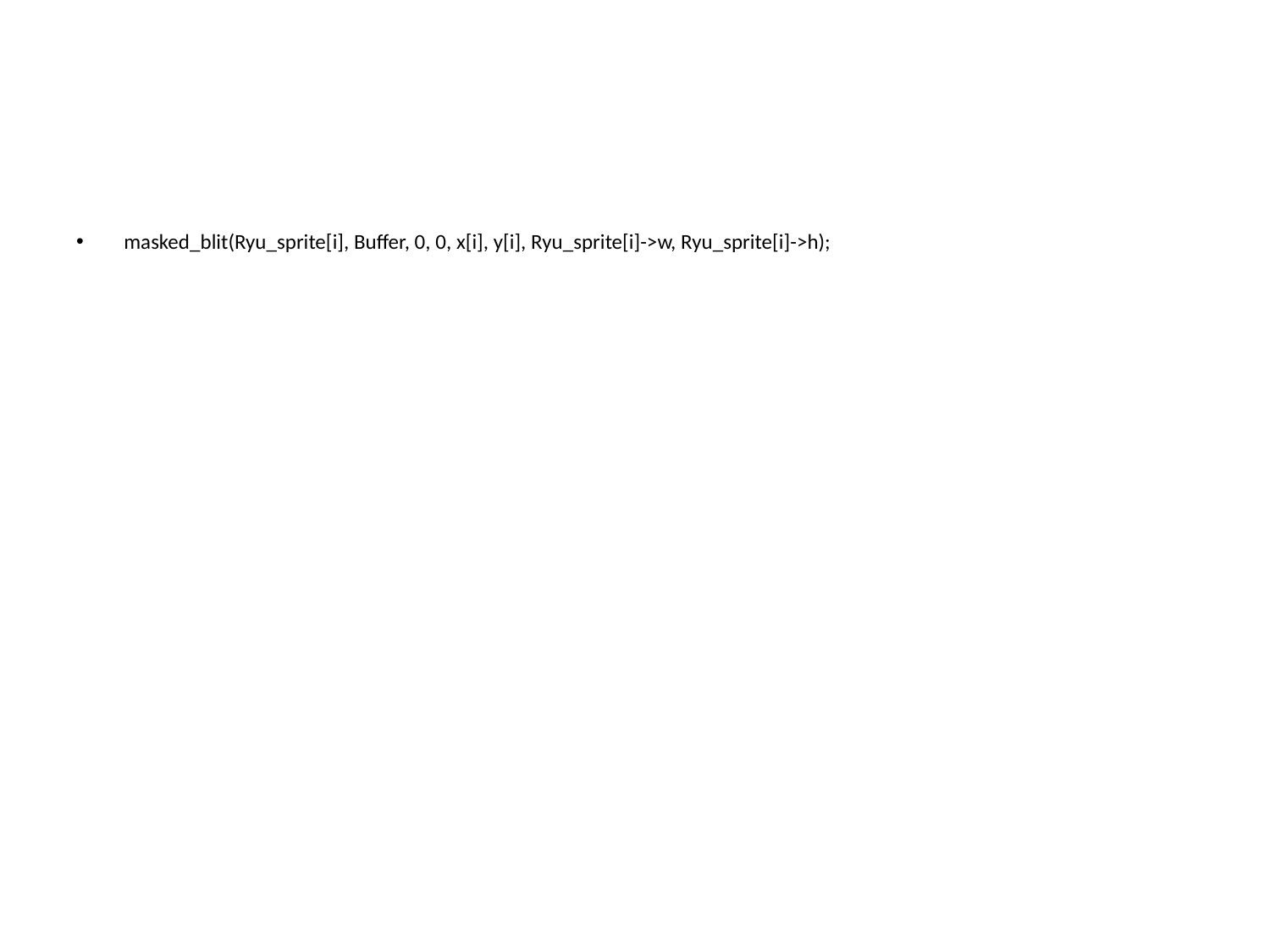

#
masked_blit(Ryu_sprite[i], Buffer, 0, 0, x[i], y[i], Ryu_sprite[i]->w, Ryu_sprite[i]->h);